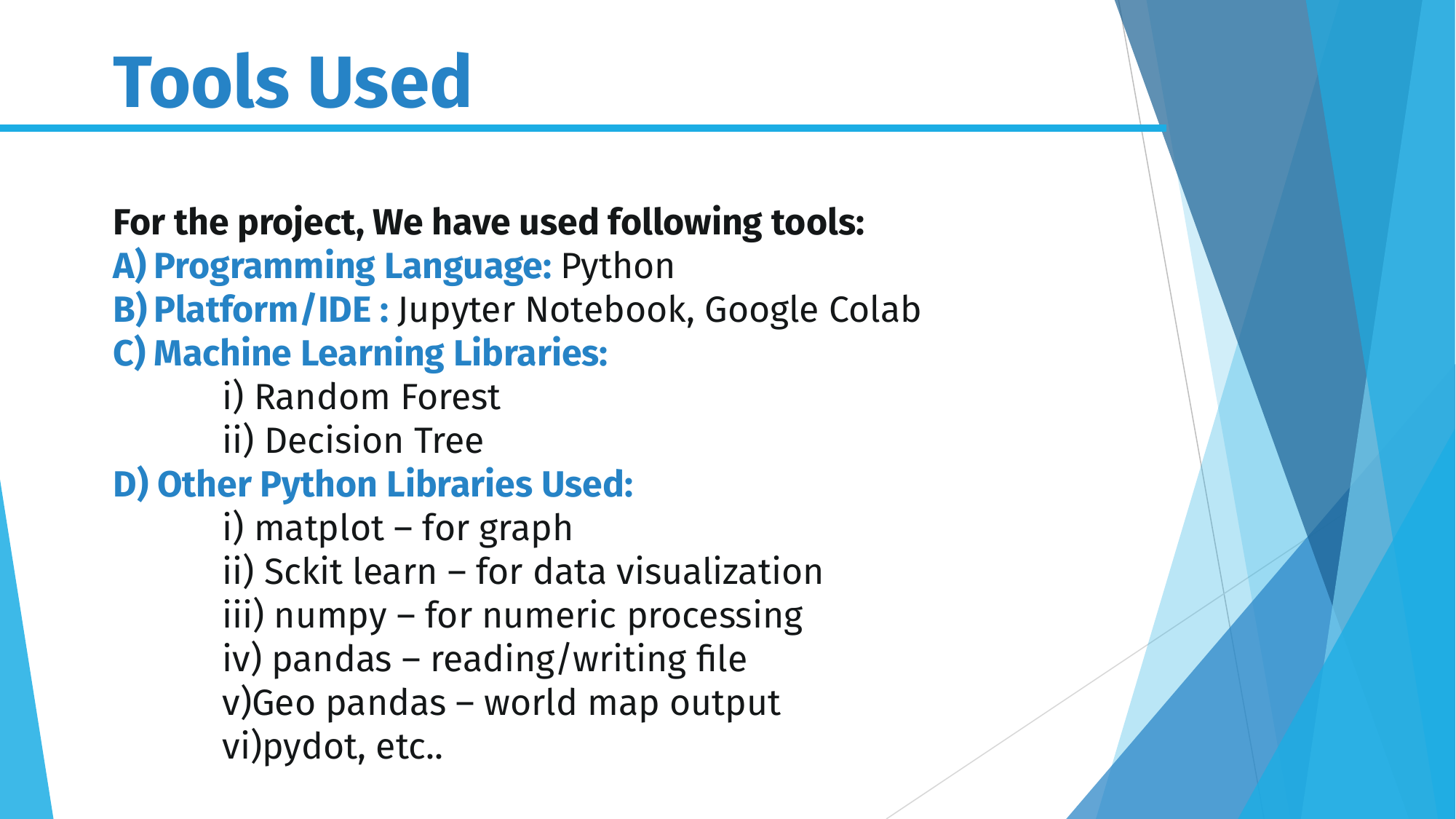

Tools Used
For the project, We have used following tools:
Programming Language: Python
Platform/IDE : Jupyter Notebook, Google Colab
Machine Learning Libraries:
	i) Random Forest
	ii) Decision Tree
D) Other Python Libraries Used:
	i) matplot – for graph
	ii) Sckit learn – for data visualization
	iii) numpy – for numeric processing
	iv) pandas – reading/writing file
	v)Geo pandas – world map output
	vi)pydot, etc..